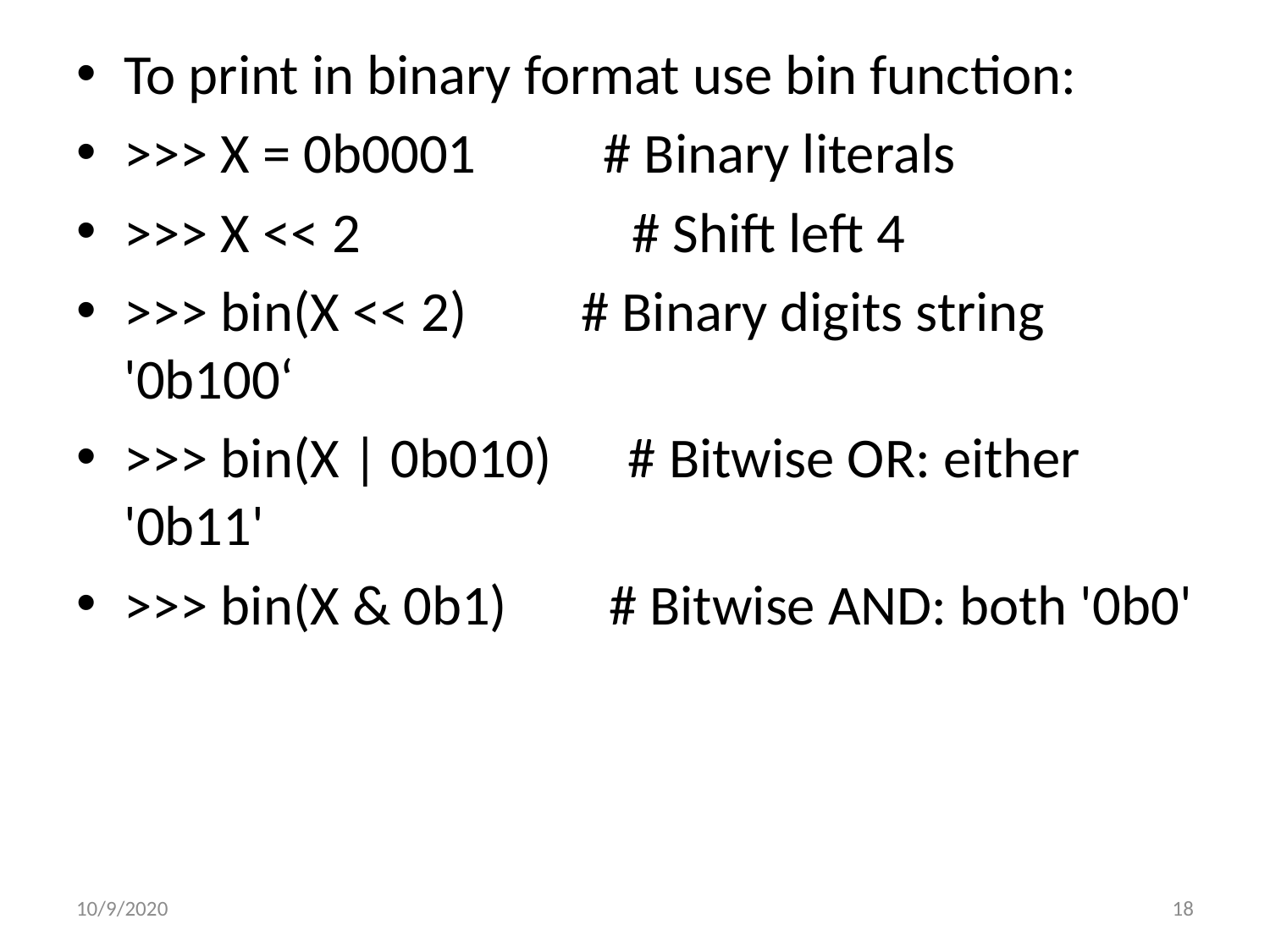

To print in binary format use bin function:
>>> X = 0b0001          # Binary literals
>>> X << 2              	# Shift left 4
>>> bin(X << 2)         # Binary digits string '0b100‘
>>> bin(X | 0b010)      # Bitwise OR: either '0b11'
>>> bin(X & 0b1)        # Bitwise AND: both '0b0'

10/9/2020
18